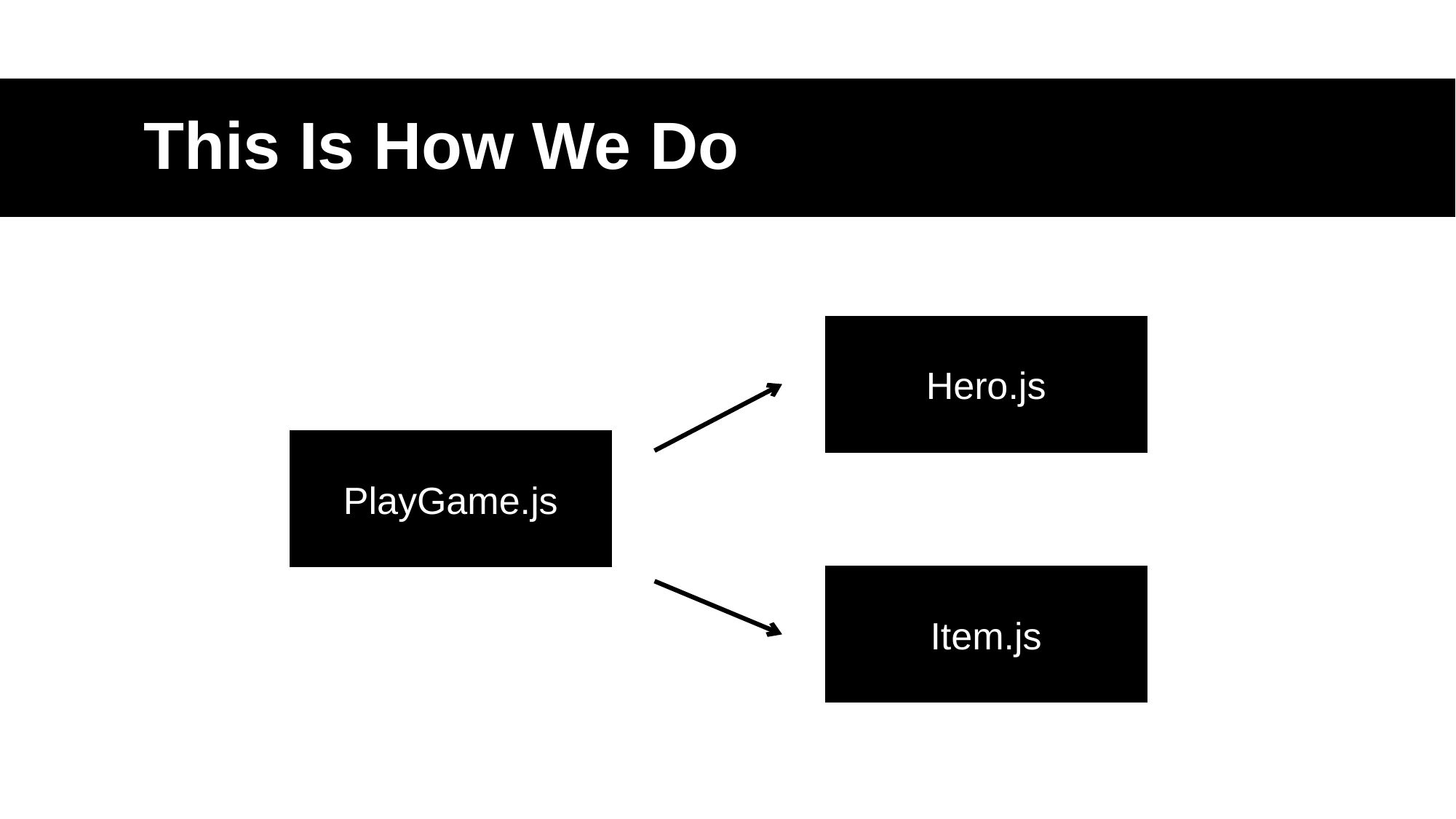

# This Is How We Do

Hero.js
PlayGame.js
Item.js